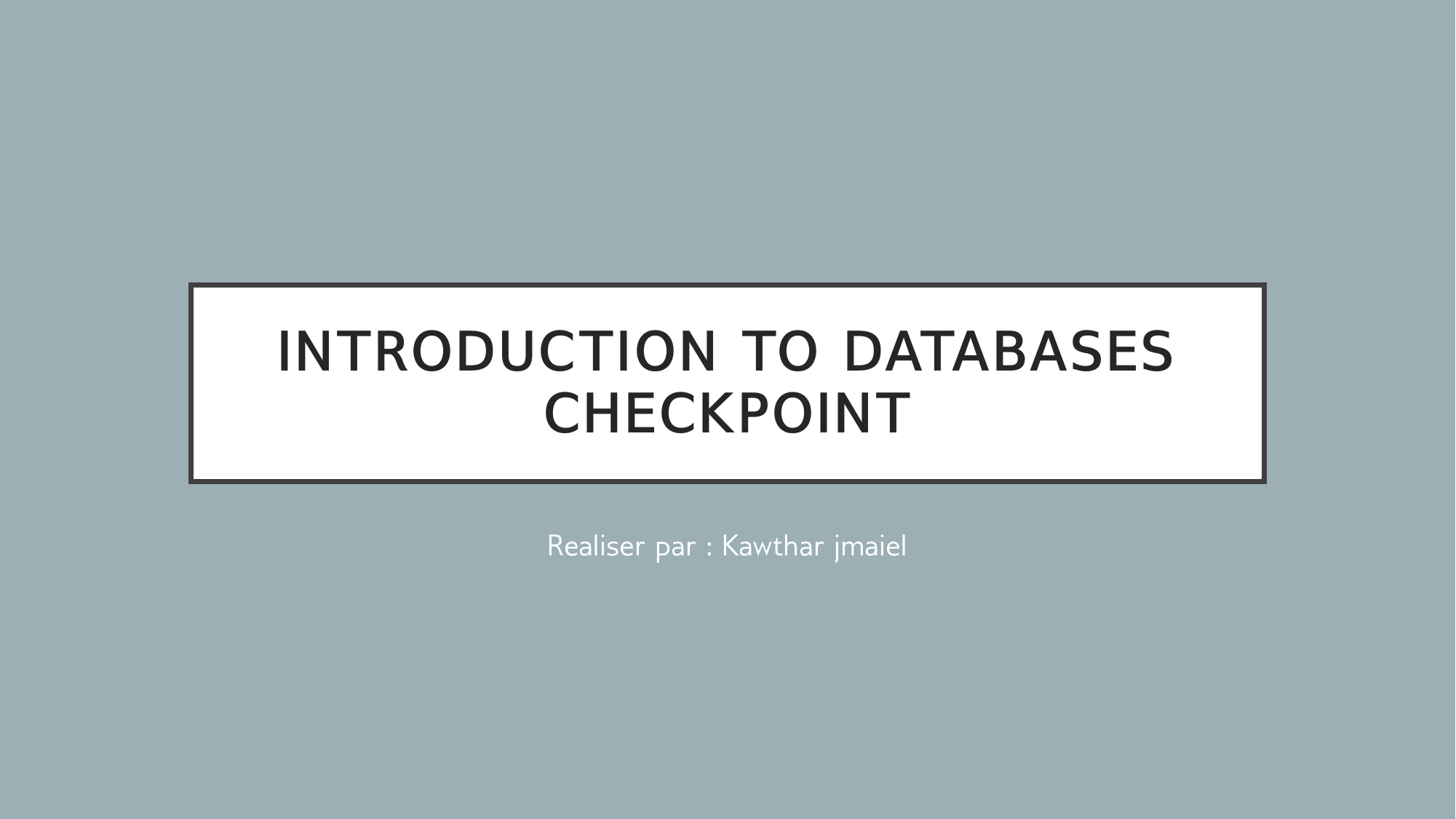

# Introduction to Databases Checkpoint
Realiser par : Kawthar jmaiel